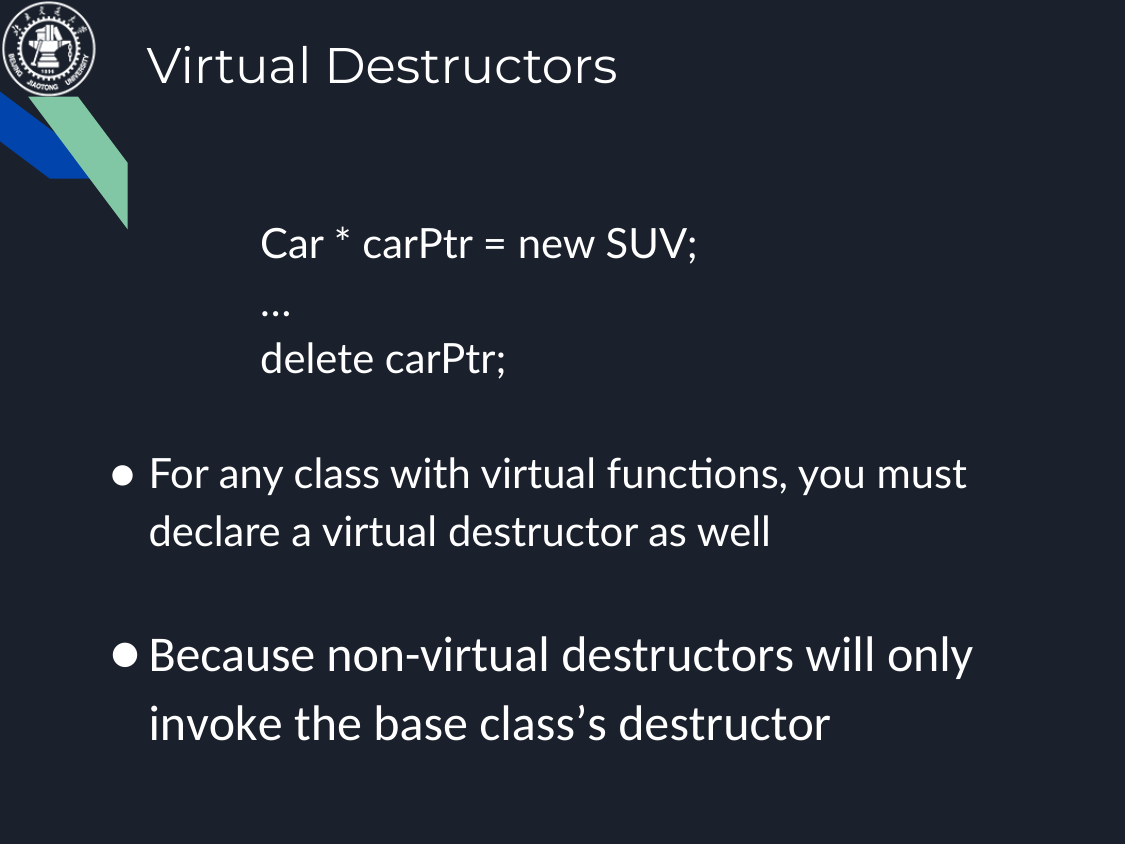

# Virtual Destructors
	Car * carPtr = new SUV;
	…
	delete carPtr;

For any class with virtual functions, you must declare a virtual destructor as well

Because non-virtual destructors will only invoke the base class’s destructor